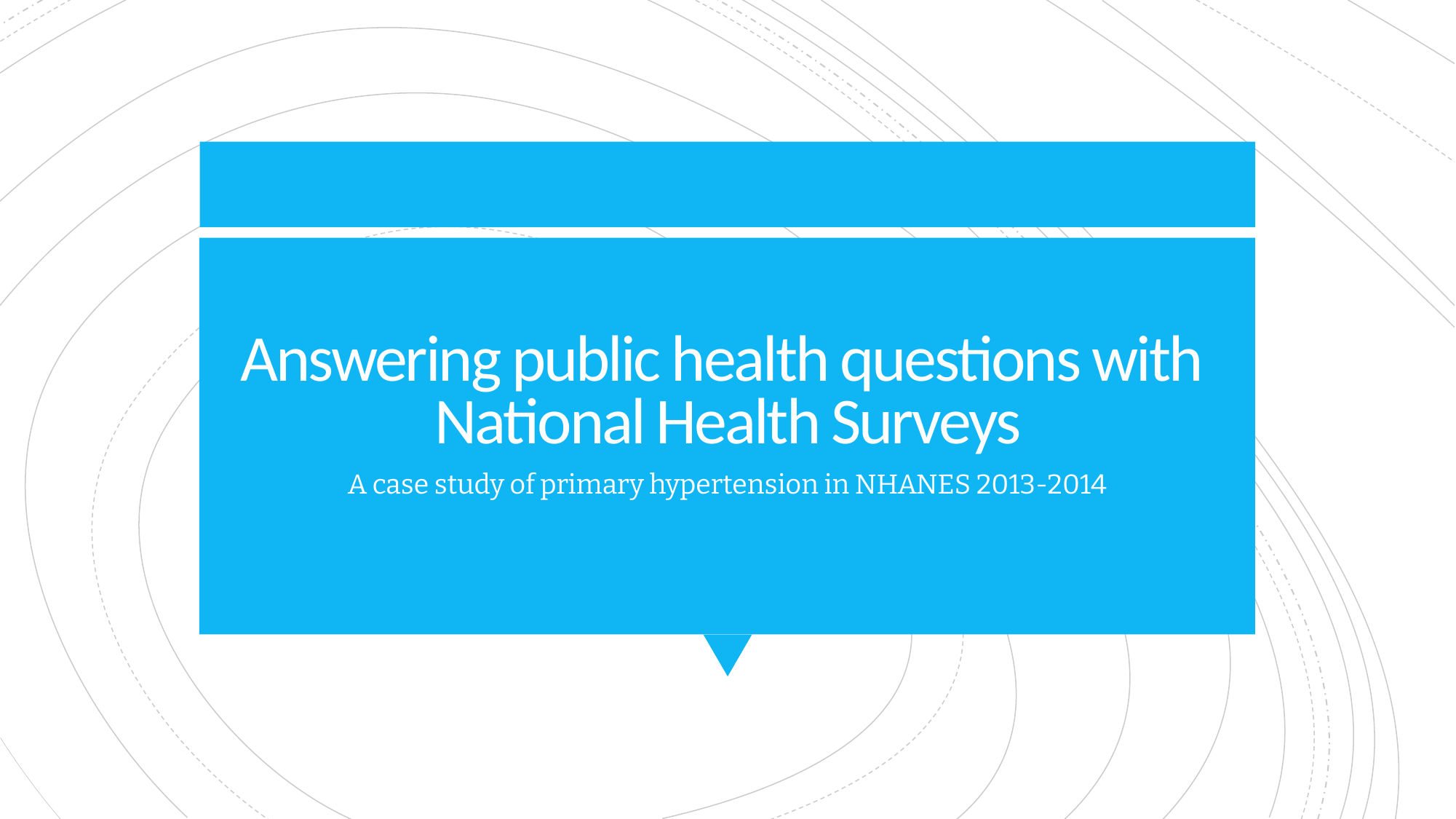

# Answering public health questions with National Health Surveys
A case study of primary hypertension in NHANES 2013-2014